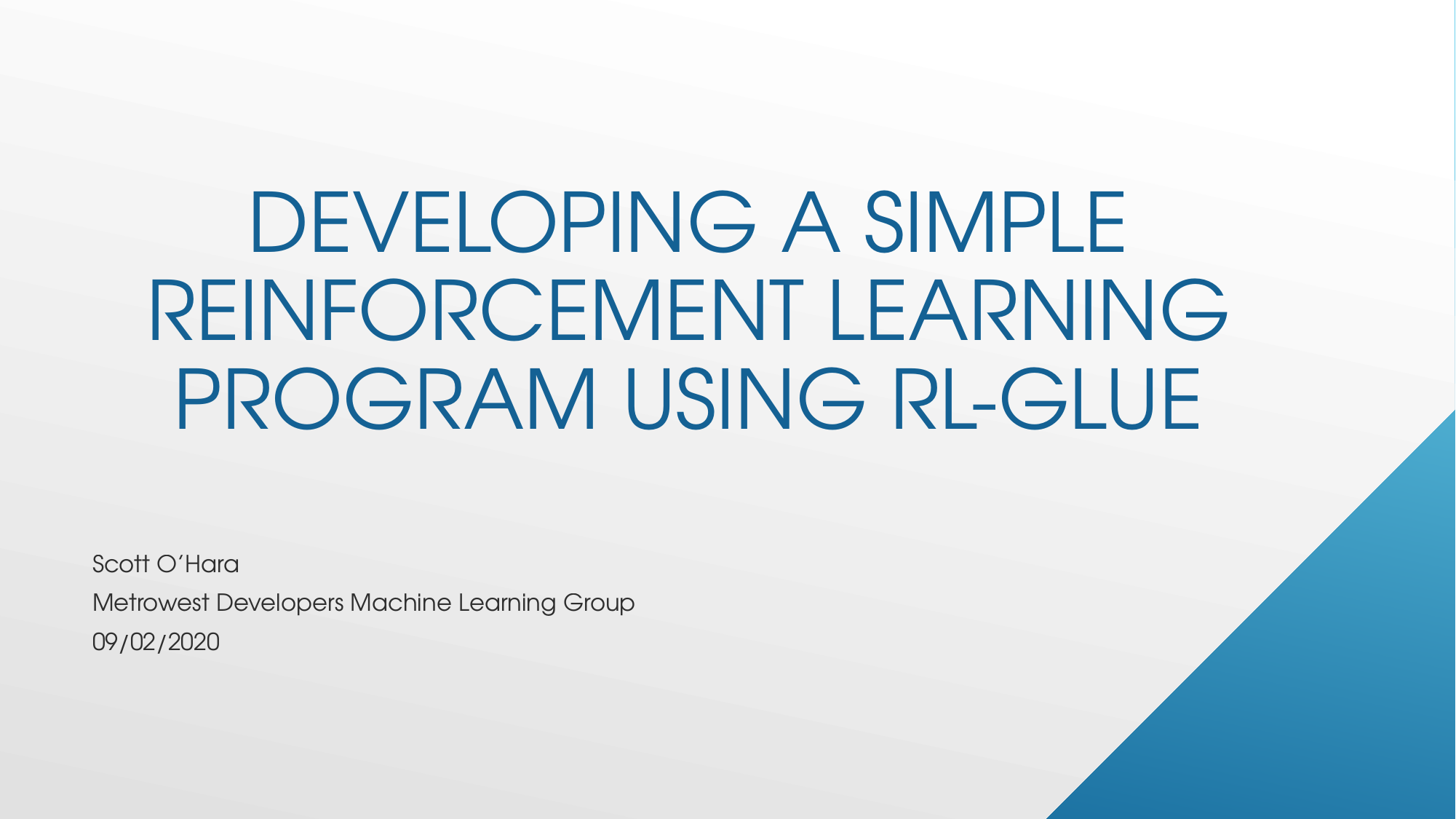

# Developing A Simple Reinforcement Learning Program Using RL-Glue
Scott O’Hara
Metrowest Developers Machine Learning Group
09/02/2020